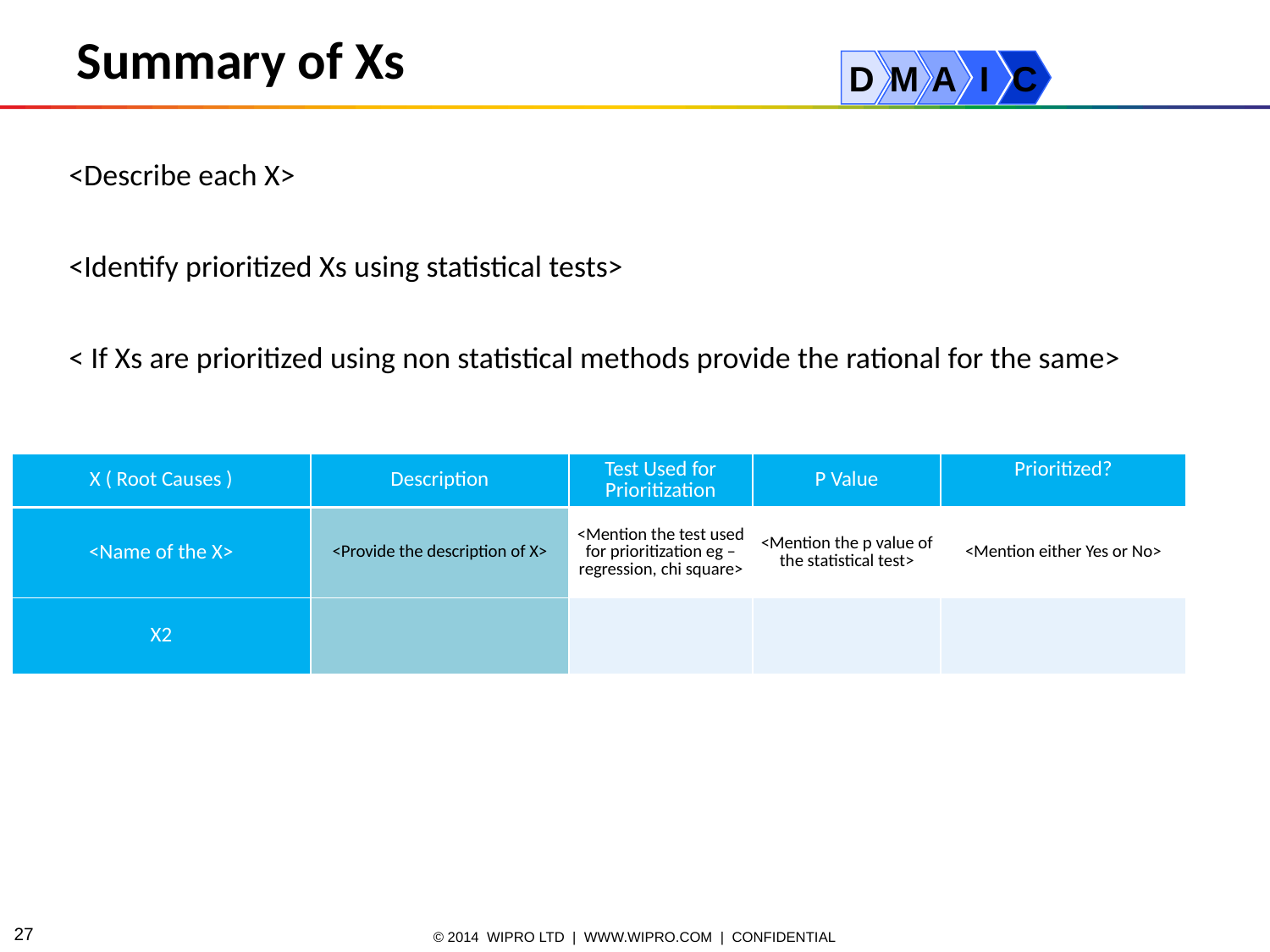

Summary of Xs
D
M
A
I
C
<Describe each X>

<Identify prioritized Xs using statistical tests>

< If Xs are prioritized using non statistical methods provide the rational for the same>

| X ( Root Causes ) | Description | Test Used for Prioritization | P Value | Prioritized? |
| --- | --- | --- | --- | --- |
| <Name of the X> | <Provide the description of X> | <Mention the test used for prioritization eg – regression, chi square> | <Mention the p value of the statistical test> | <Mention either Yes or No> |
| X2 |  |  |  |  |